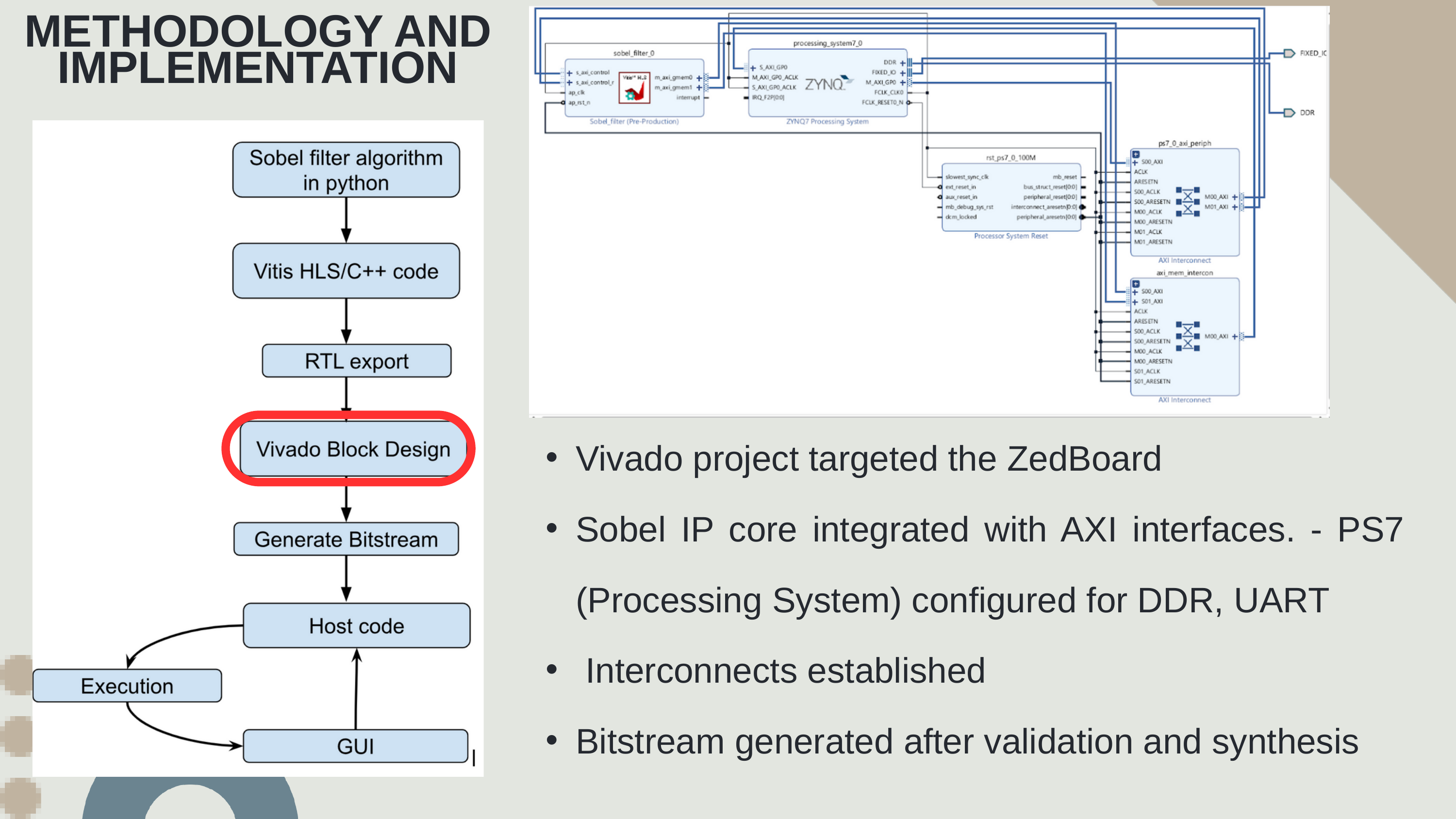

METHODOLOGY AND IMPLEMENTATION

Vivado project targeted the ZedBoard
Sobel IP core integrated with AXI interfaces. - PS7 (Processing System) configured for DDR, UART
 Interconnects established
Bitstream generated after validation and synthesis